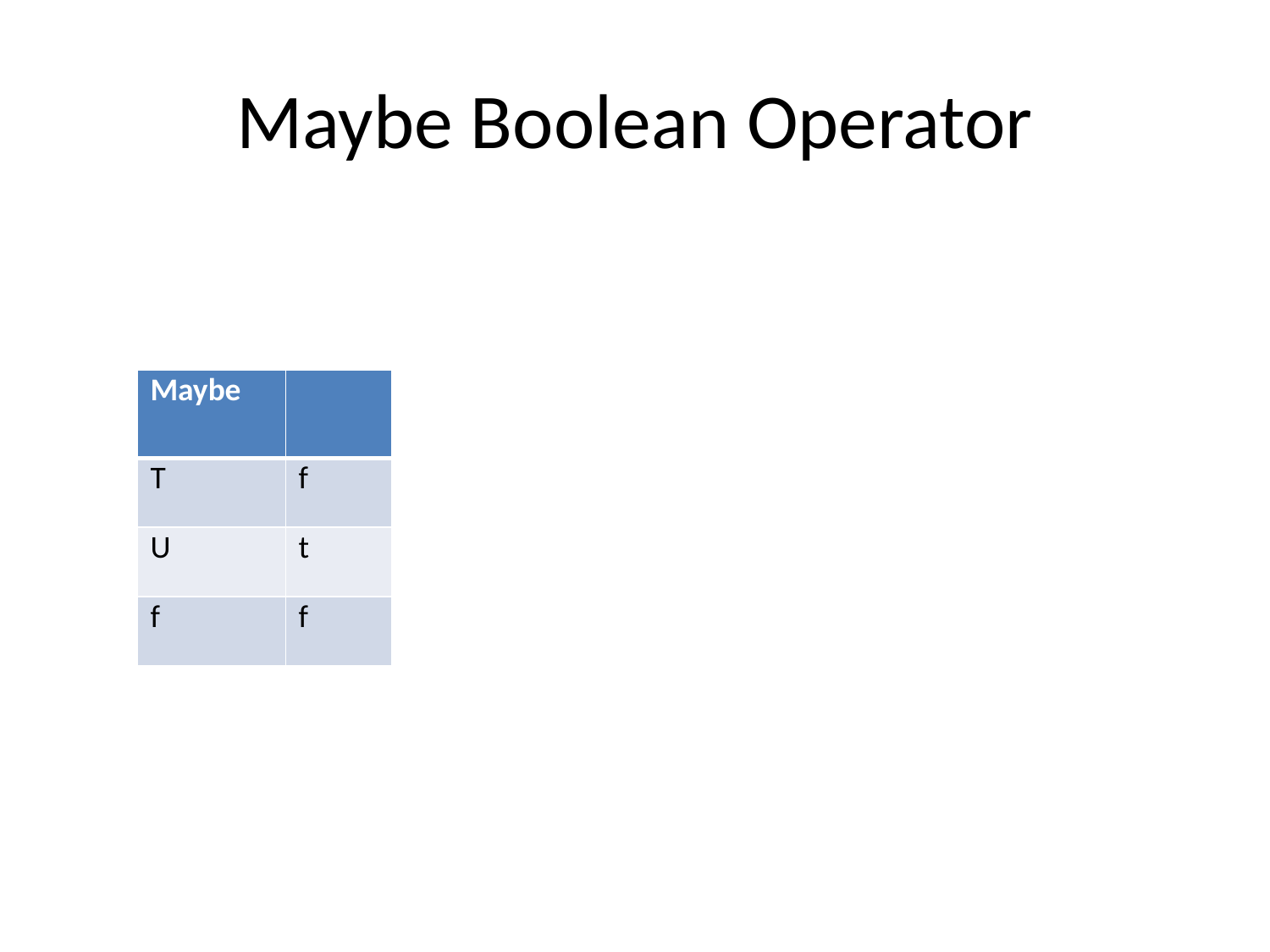

# Maybe Boolean Operator
| Maybe |  |
| --- | --- |
| T | f |
| U | t |
| f | f |